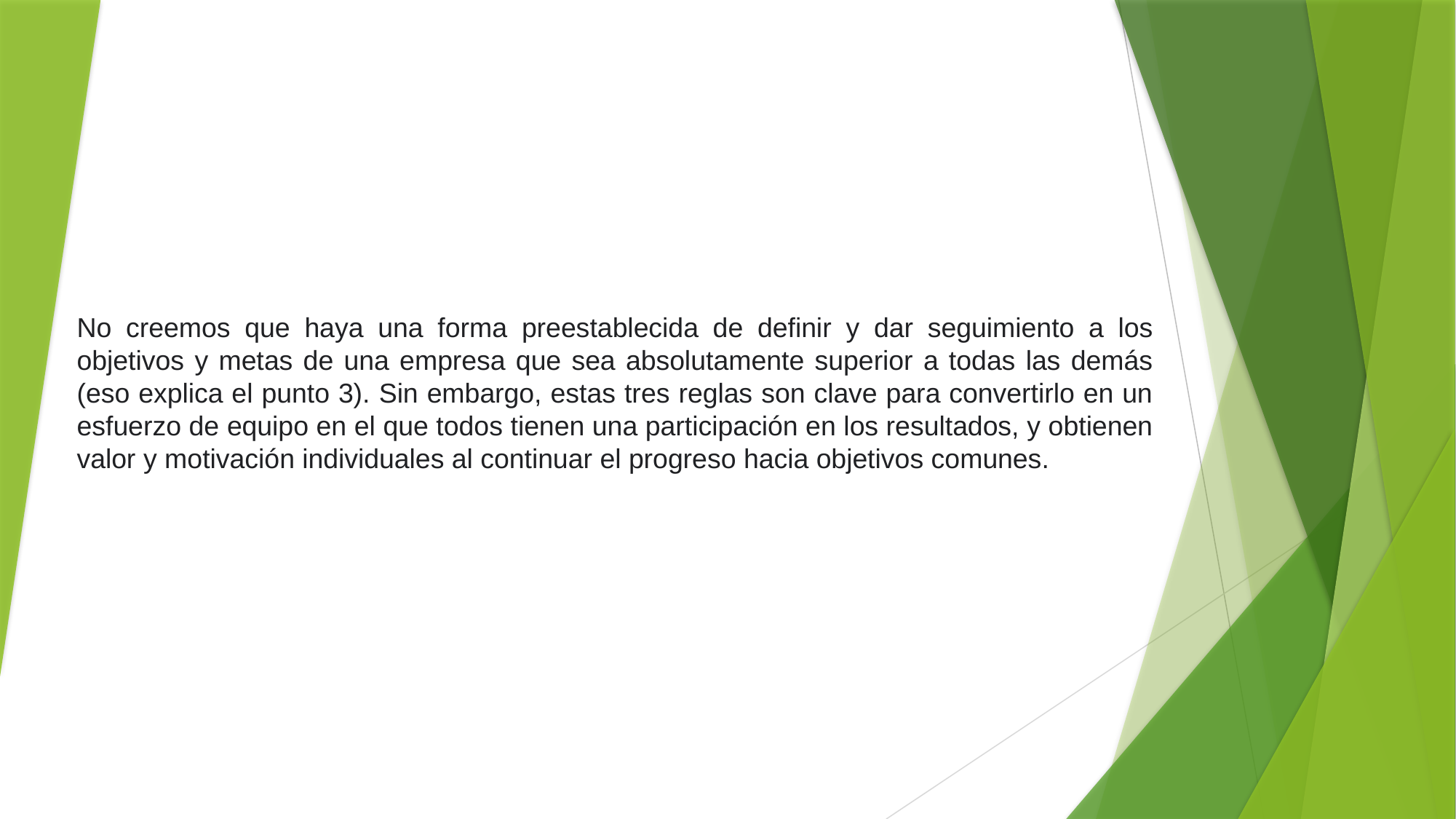

No creemos que haya una forma preestablecida de definir y dar seguimiento a los objetivos y metas de una empresa que sea absolutamente superior a todas las demás (eso explica el punto 3). Sin embargo, estas tres reglas son clave para convertirlo en un esfuerzo de equipo en el que todos tienen una participación en los resultados, y obtienen valor y motivación individuales al continuar el progreso hacia objetivos comunes.